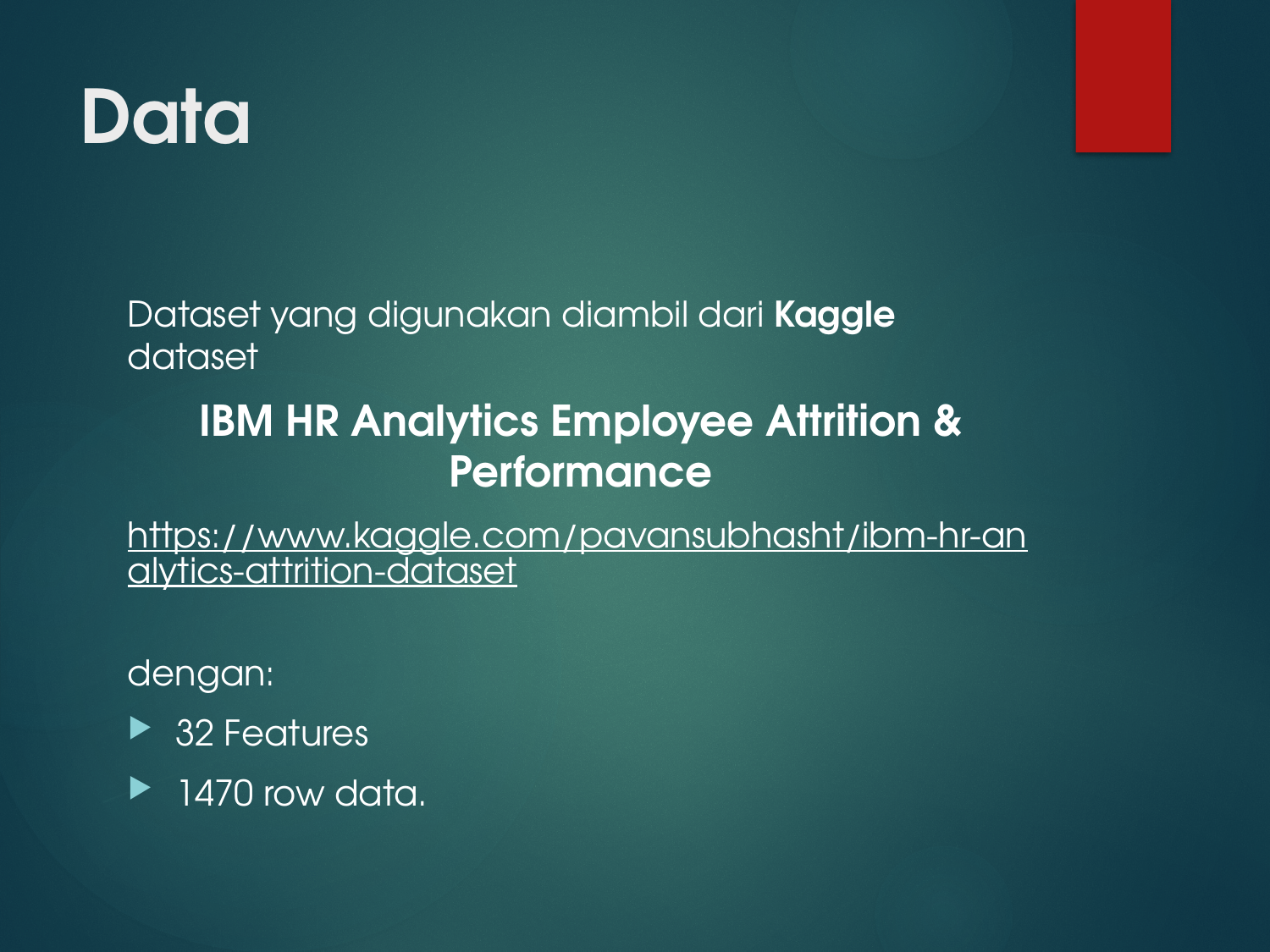

# Data
Dataset yang digunakan diambil dari Kaggle dataset
IBM HR Analytics Employee Attrition & Performance
https://www.kaggle.com/pavansubhasht/ibm-hr-analytics-attrition-dataset
dengan:
32 Features
1470 row data.